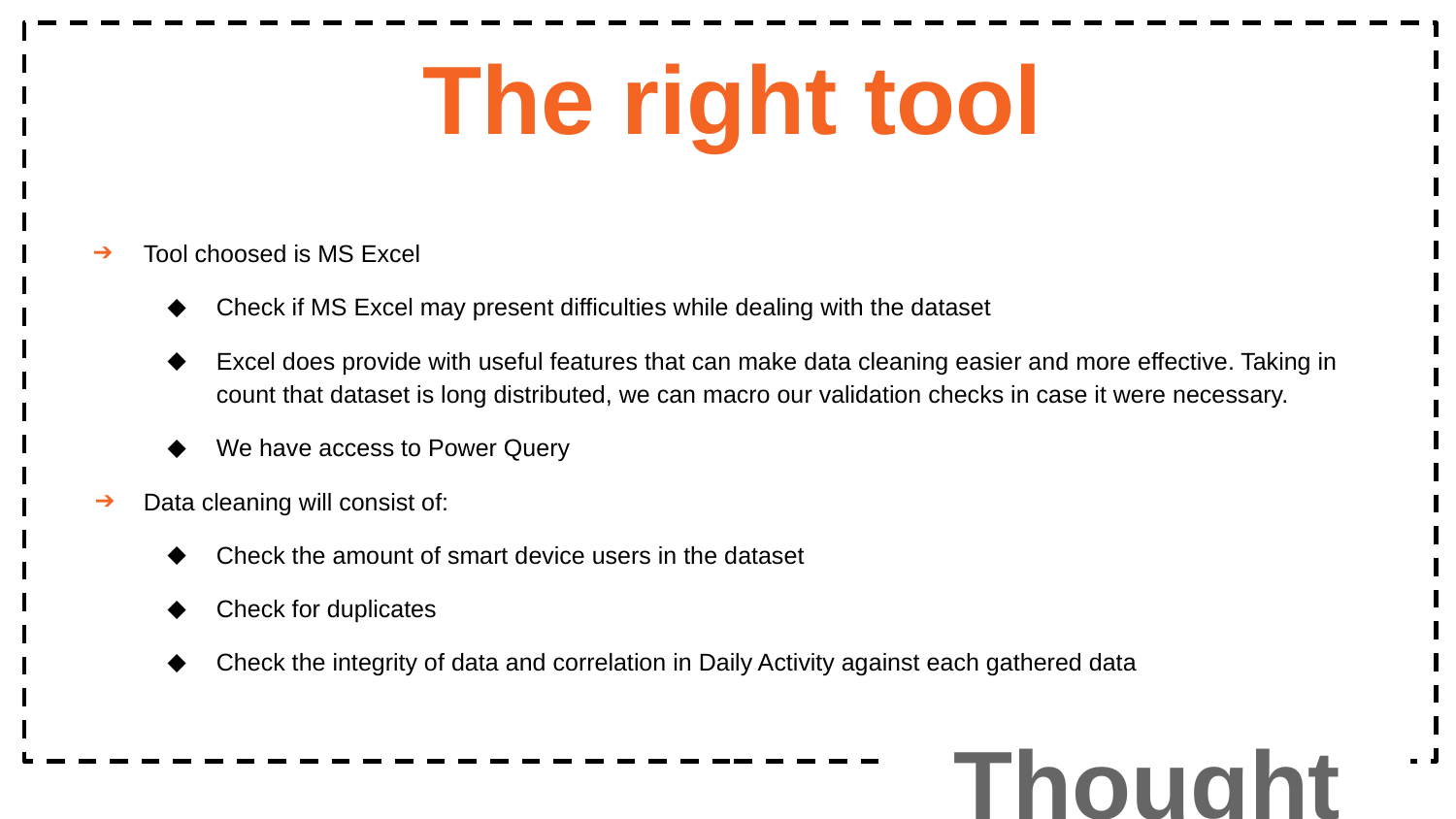

# The right tool
Tool choosed is MS Excel
Check if MS Excel may present difficulties while dealing with the dataset
Excel does provide with useful features that can make data cleaning easier and more effective. Taking in count that dataset is long distributed, we can macro our validation checks in case it were necessary.
We have access to Power Query
Data cleaning will consist of:
Check the amount of smart device users in the dataset
Check for duplicates
Check the integrity of data and correlation in Daily Activity against each gathered data
Thought Process